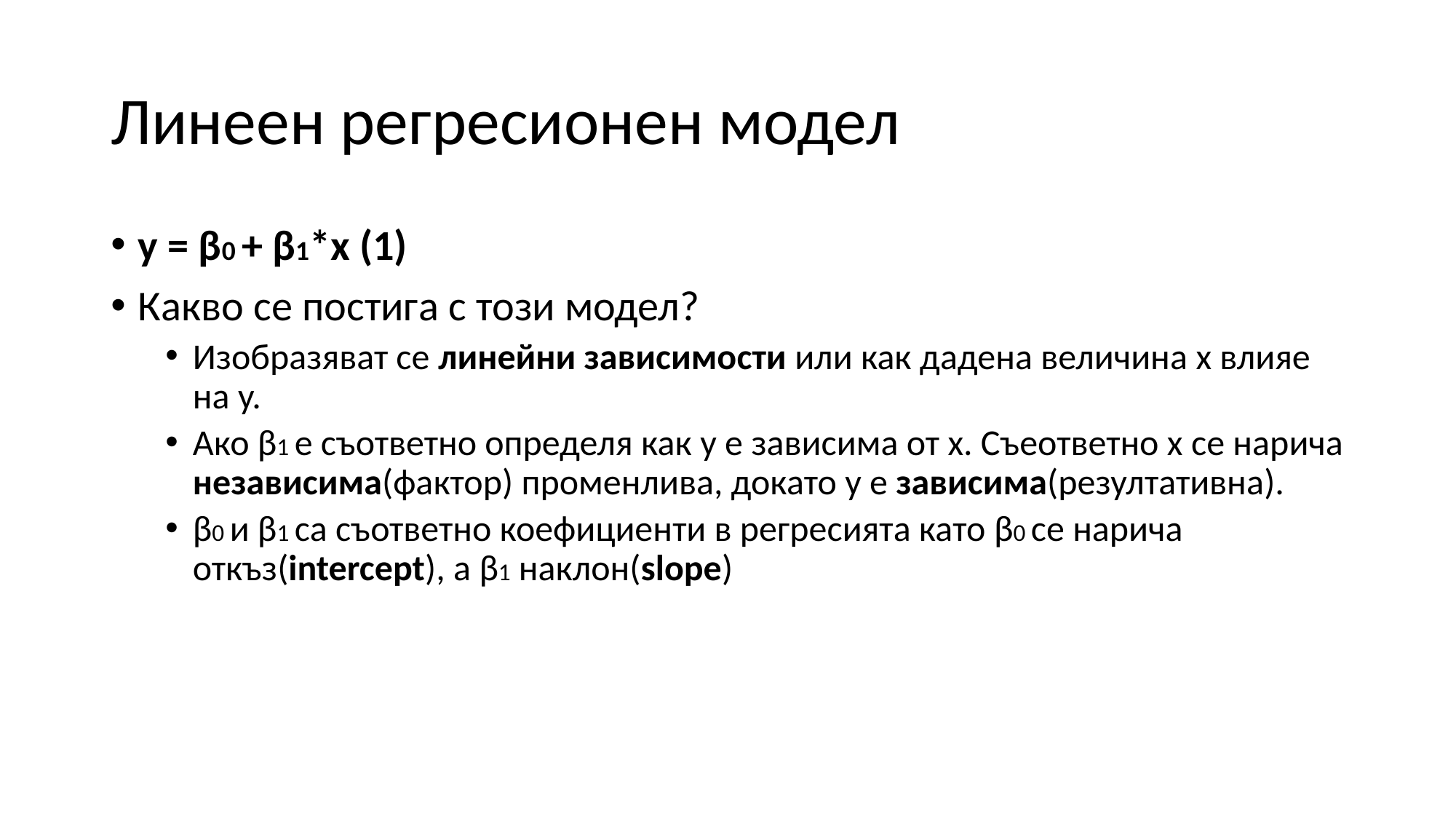

# Линеен регресионен модел
y = β0 + β1*x (1)
Какво се постига с този модел?
Изобразяват се линейни зависимости или как дадена величина x влияе на y.
Ако β1 е съответно определя как y e зависима от x. Съеответно x се нарича независима(фактор) променлива, докато y е зависима(резултативна).
β0 и β1 са съответно коефициенти в регресията като β0 се нарича откъз(intercept), а β1 наклон(slope)